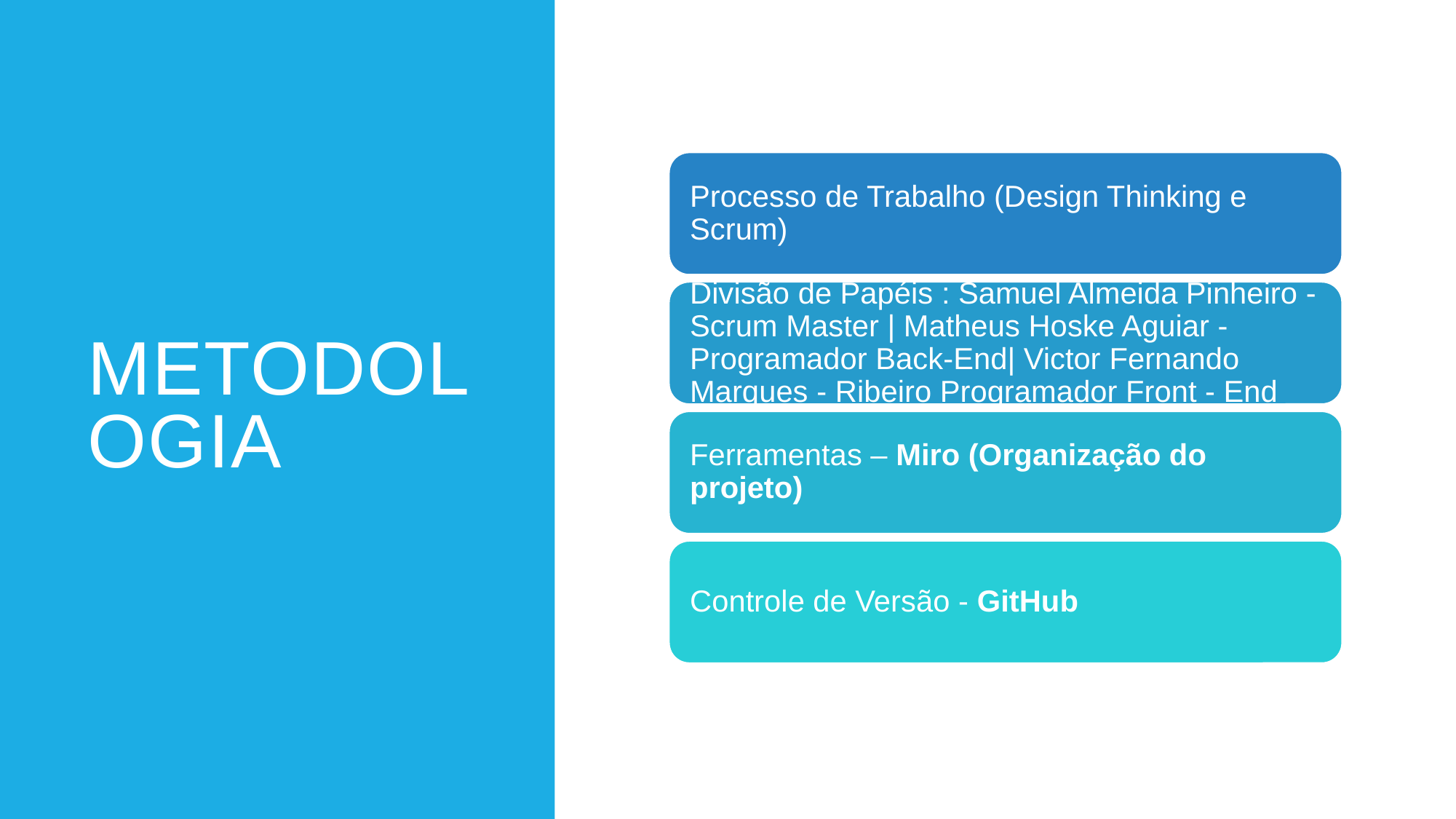

# Metodologia
Processo de Trabalho (Design Thinking e Scrum)
Divisão de Papéis : Samuel Almeida Pinheiro -  Scrum Master | Matheus Hoske Aguiar -  Programador Back-End| Victor Fernando Marques - Ribeiro Programador Front - End
Ferramentas – Miro (Organização do projeto)
Controle de Versão - GitHub